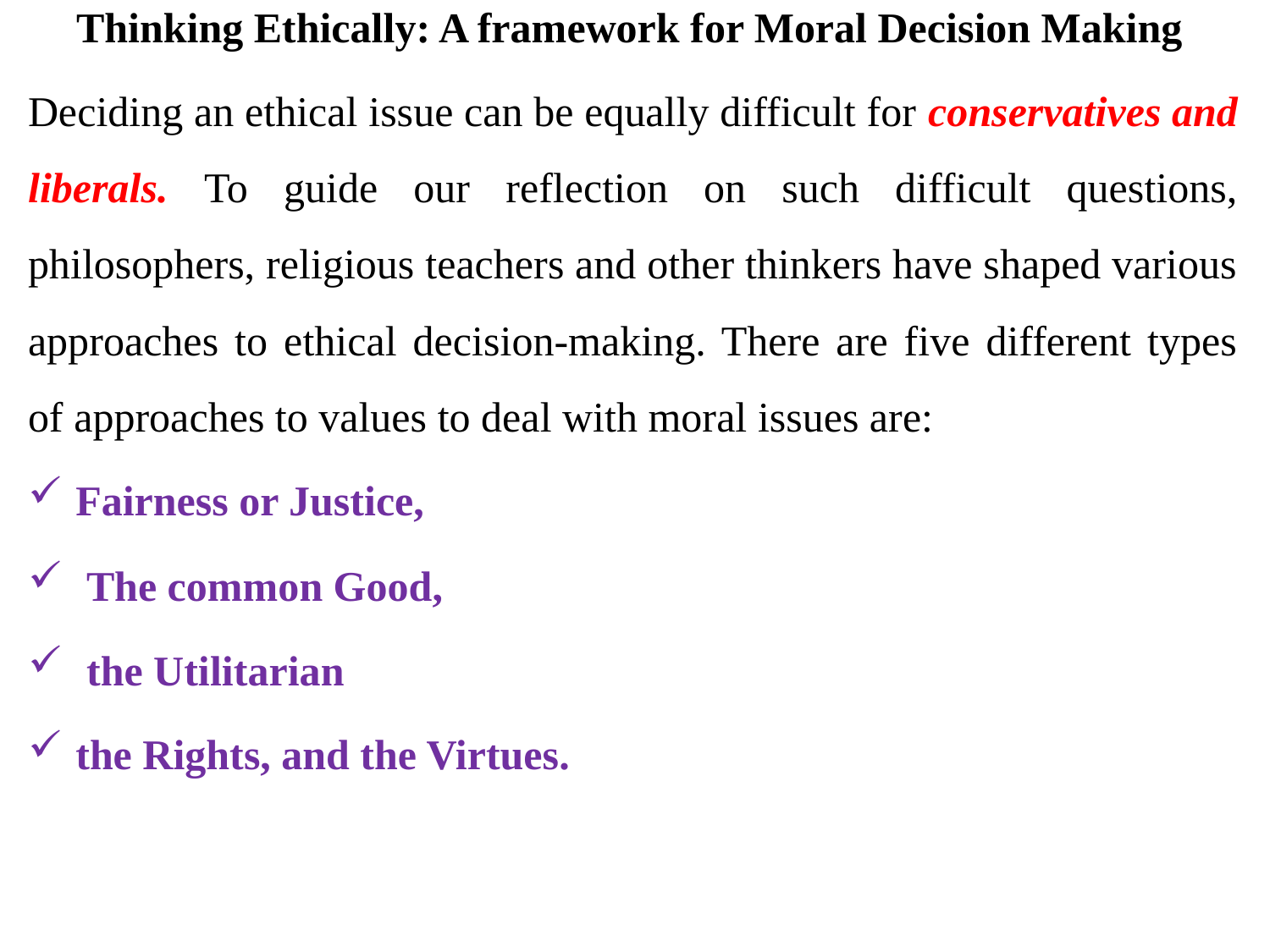

# Thinking Ethically: A framework for Moral Decision Making
Deciding an ethical issue can be equally difficult for conservatives and liberals. To guide our reflection on such difficult questions, philosophers, religious teachers and other thinkers have shaped various approaches to ethical decision-making. There are five different types of approaches to values to deal with moral issues are:
Fairness or Justice,
 The common Good,
 the Utilitarian
the Rights, and the Virtues.